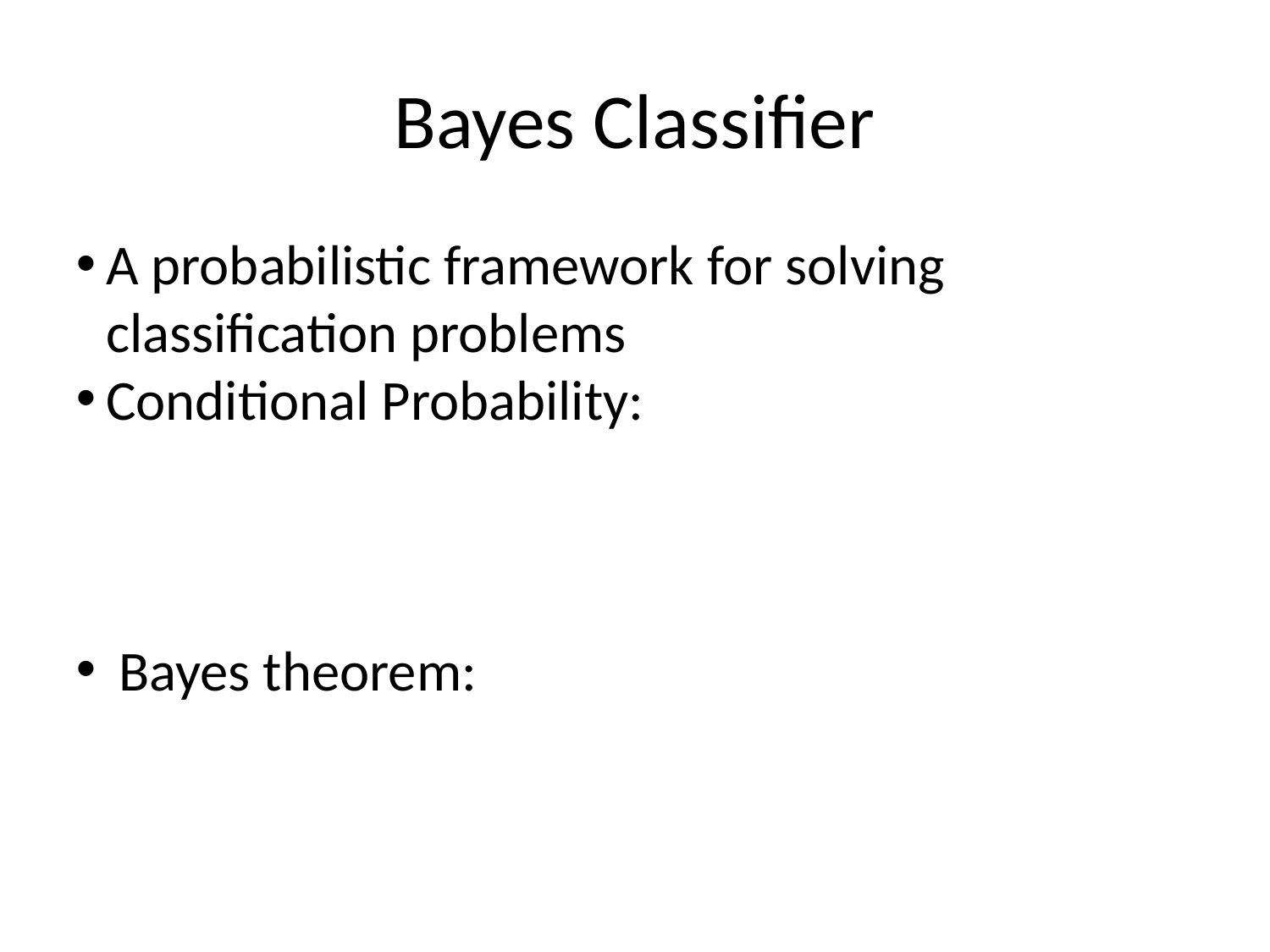

Bayes Classifier
A probabilistic framework for solving classification problems
Conditional Probability:

 Bayes theorem: